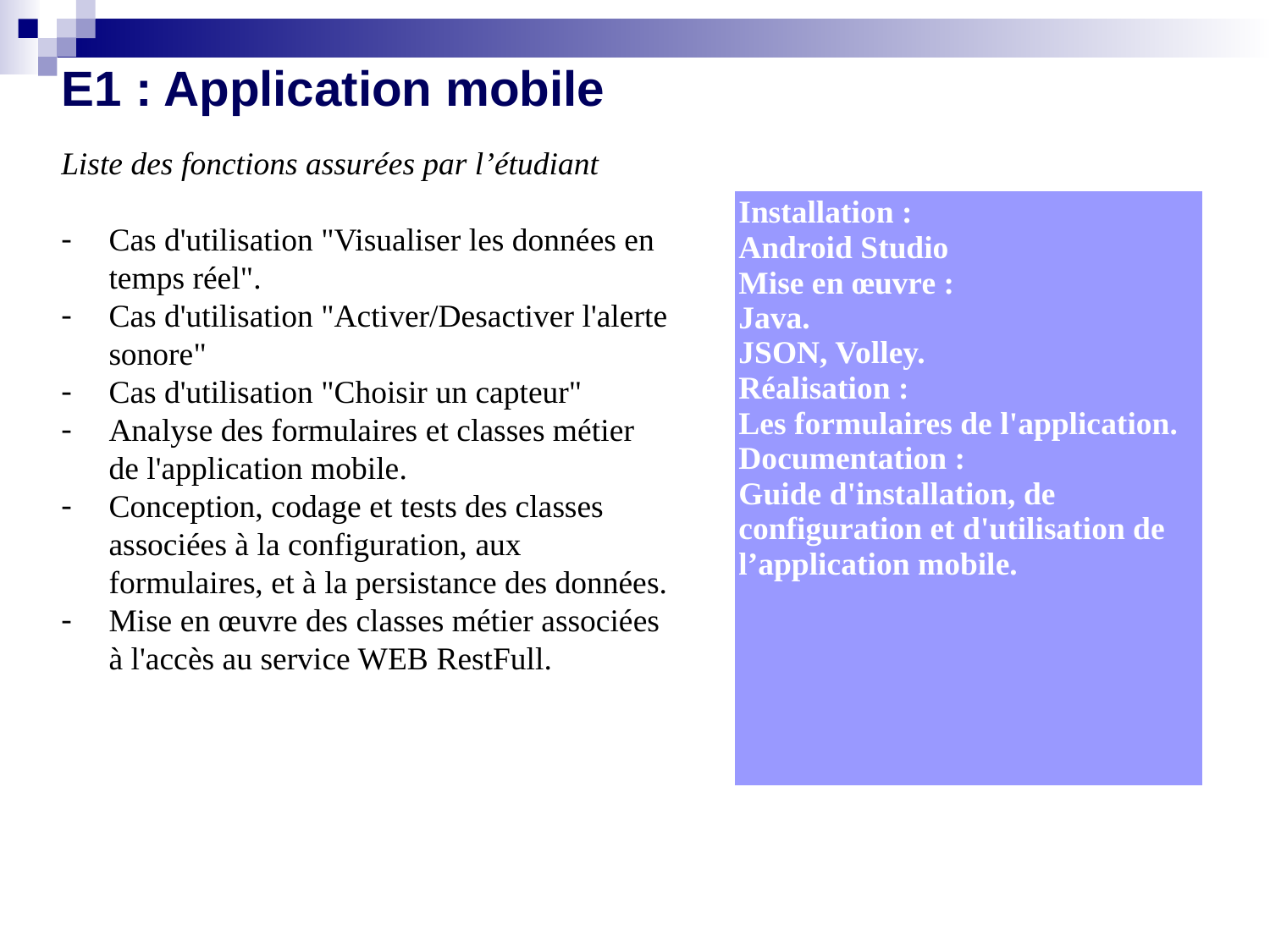

# E1 : Application mobile
Liste des fonctions assurées par l’étudiant

Cas d'utilisation "Visualiser les données en temps réel".
Cas d'utilisation "Activer/Desactiver l'alerte sonore"
Cas d'utilisation "Choisir un capteur"
Analyse des formulaires et classes métier de l'application mobile.
Conception, codage et tests des classes associées à la configuration, aux formulaires, et à la persistance des données.
Mise en œuvre des classes métier associées à l'accès au service WEB RestFull.
| Installation : Android Studio Mise en œuvre : Java. JSON, Volley. Réalisation : Les formulaires de l'application. Documentation : Guide d'installation, de configuration et d'utilisation de l’application mobile. |
| --- |